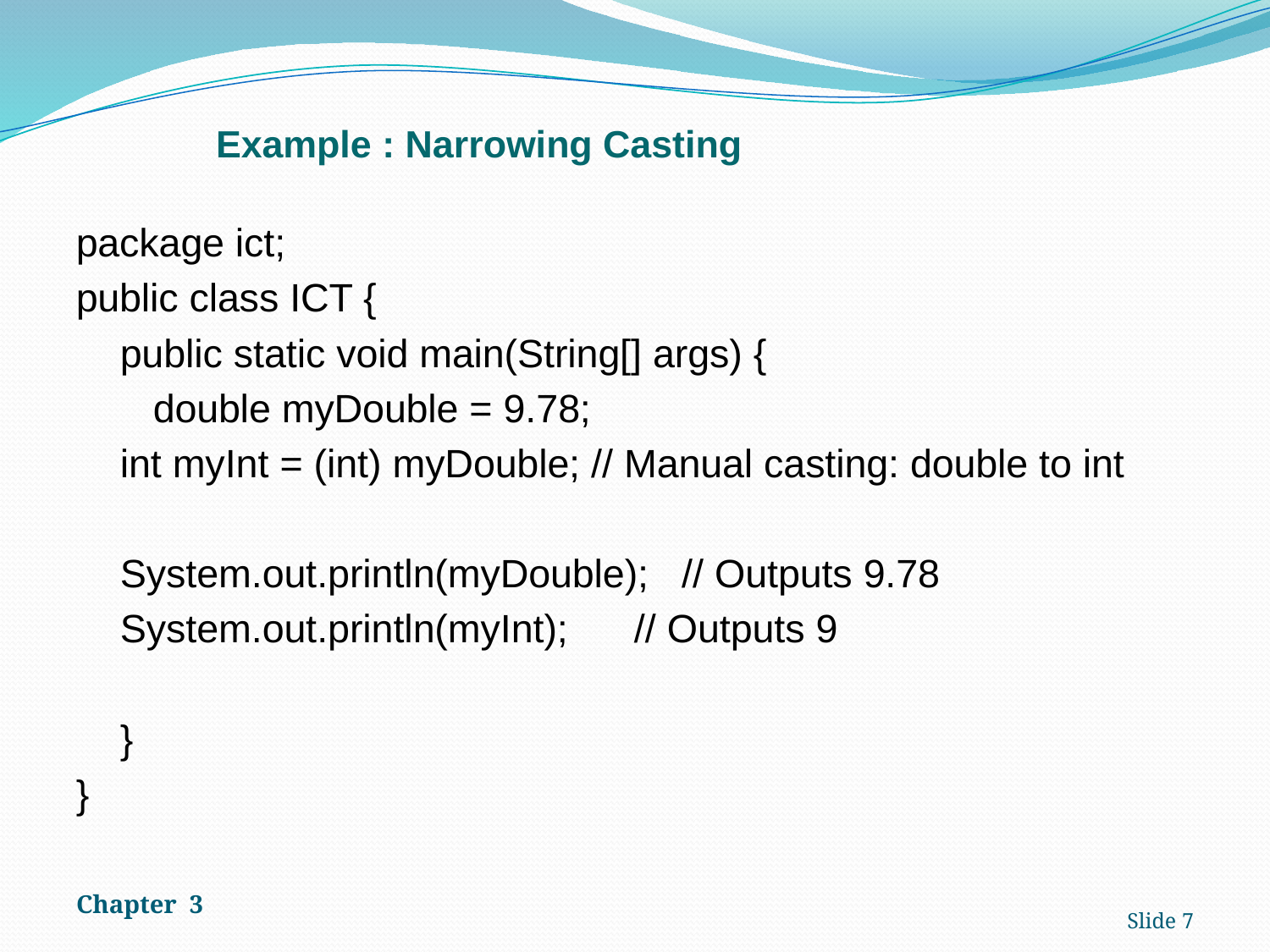

# Example : Narrowing Casting
package ict;
public class ICT {
    public static void main(String[] args) {
       double myDouble = 9.78;
    int myInt = (int) myDouble; // Manual casting: double to int

    System.out.println(myDouble);   // Outputs 9.78
    System.out.println(myInt);      // Outputs 9

    }
}
Chapter  3
Slide 7